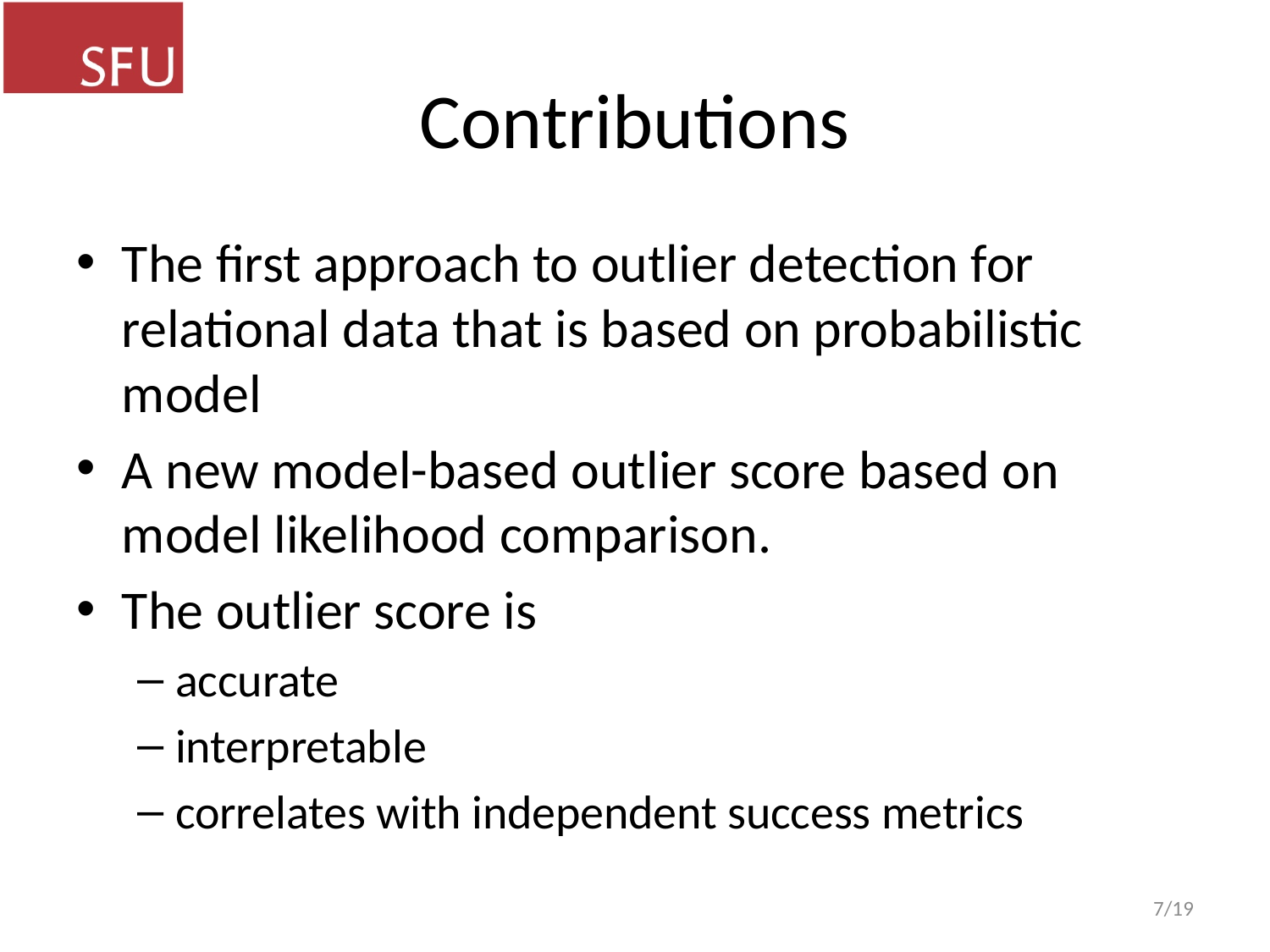

# Contributions
The first approach to outlier detection for relational data that is based on probabilistic model
A new model-based outlier score based on model likelihood comparison.
The outlier score is
accurate
interpretable
correlates with independent success metrics

7/19